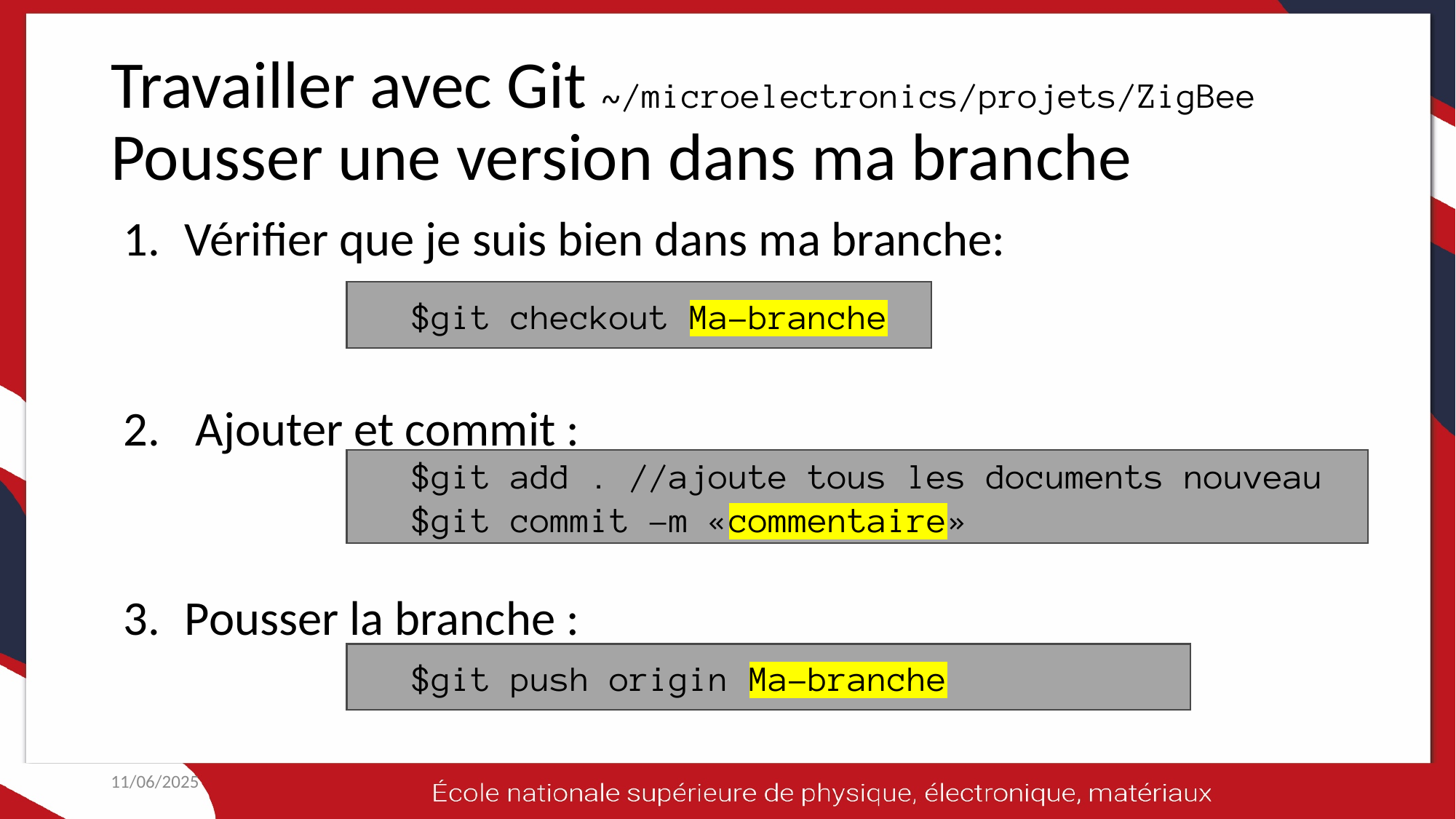

# Travailler avec Git ~/microelectronics/projets/ZigBee Pousser une version dans ma branche
Vérifier que je suis bien dans ma branche:
 Ajouter et commit :
Pousser la branche :
$git checkout Ma-branche
$git add . //ajoute tous les documents nouveau
$git commit –m «commentaire»
$git push origin Ma-branche
11/06/2025
16